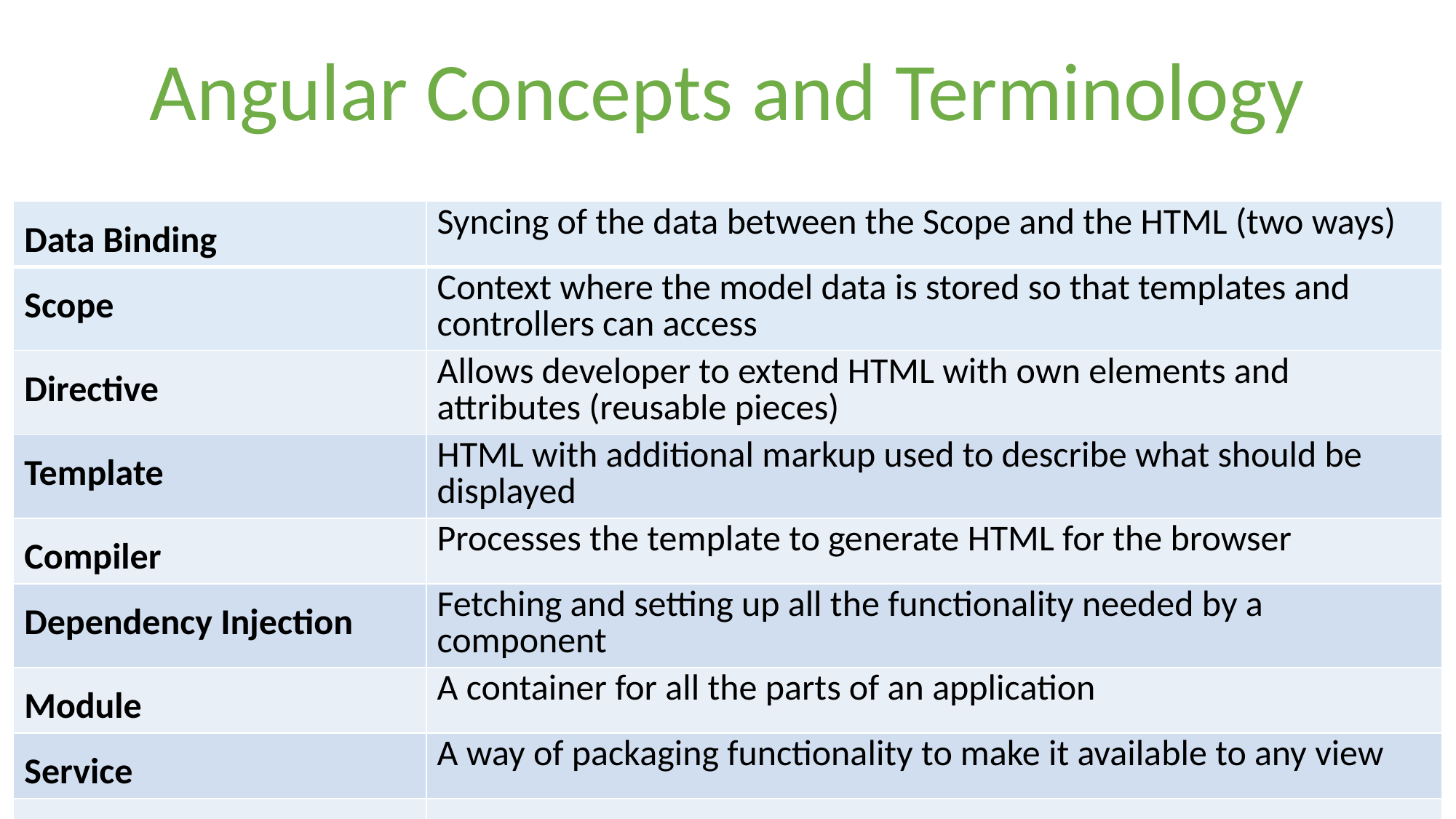

# Angular Concepts and Terminology
| Data Binding | Syncing of the data between the Scope and the HTML (two ways) |
| --- | --- |
| Scope | Context where the model data is stored so that templates and controllers can access |
| Directive | Allows developer to extend HTML with own elements and attributes (reusable pieces) |
| Template | HTML with additional markup used to describe what should be displayed |
| Compiler | Processes the template to generate HTML for the browser |
| Dependency Injection | Fetching and setting up all the functionality needed by a component |
| Module | A container for all the parts of an application |
| Service | A way of packaging functionality to make it available to any view |
|  |  |